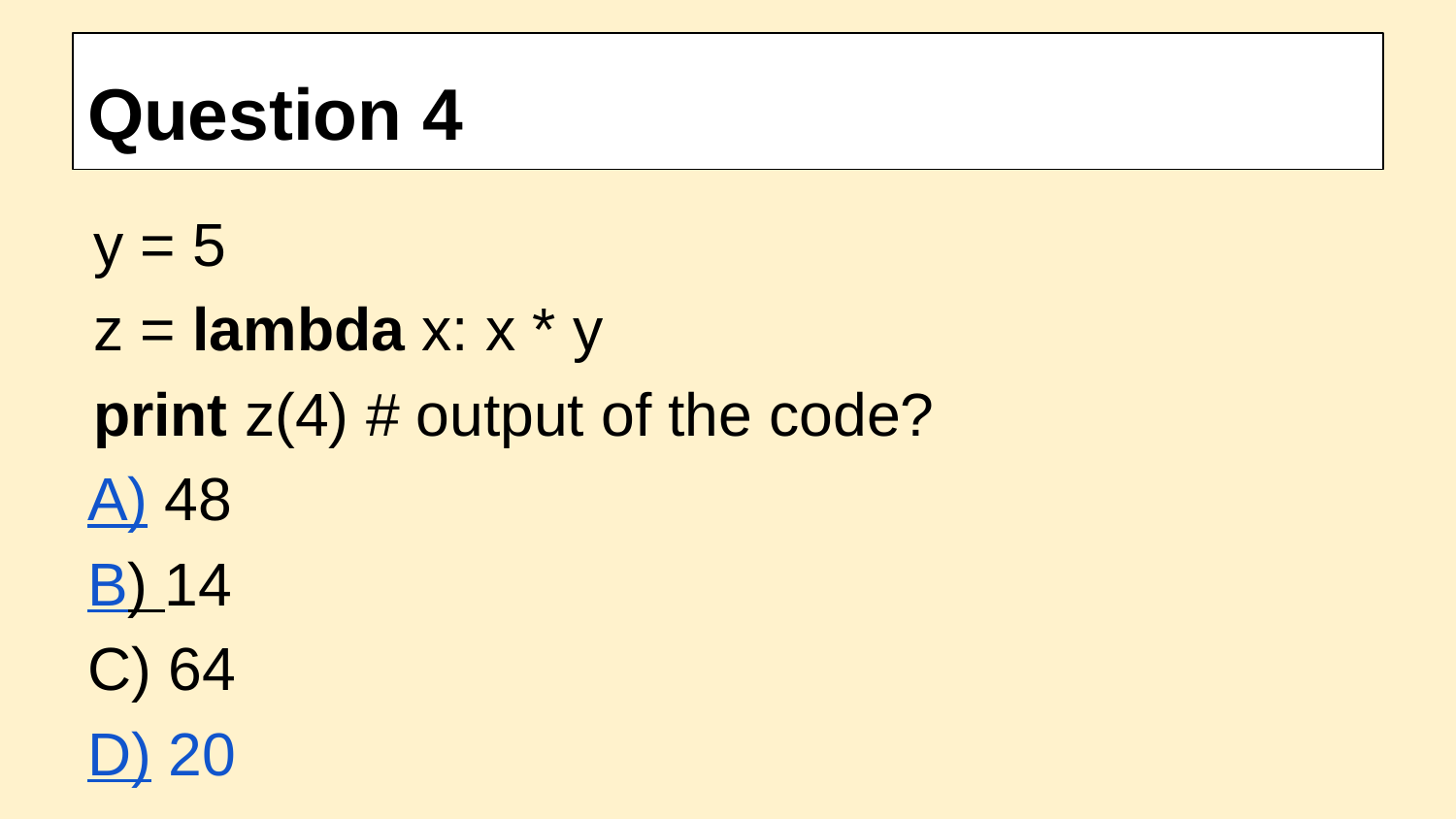

# Question 4
y = 5
z = lambda x: x * y
print z(4) # output of the code?
A) 48
B) 14
C) 64
D) 20